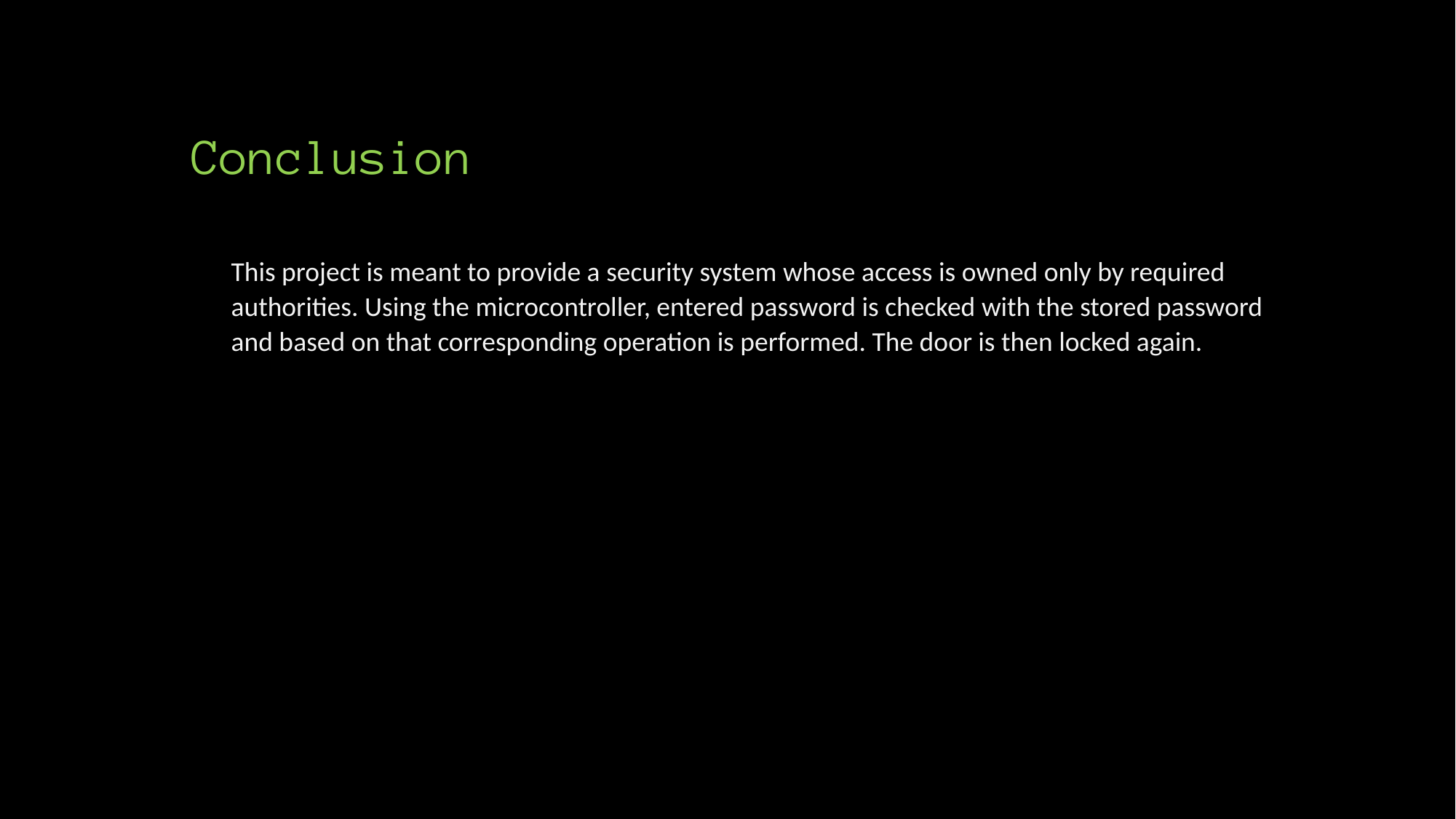

# Conclusion
This project is meant to provide a security system whose access is owned only by required authorities. Using the microcontroller, entered password is checked with the stored password and based on that corresponding operation is performed. The door is then locked again.